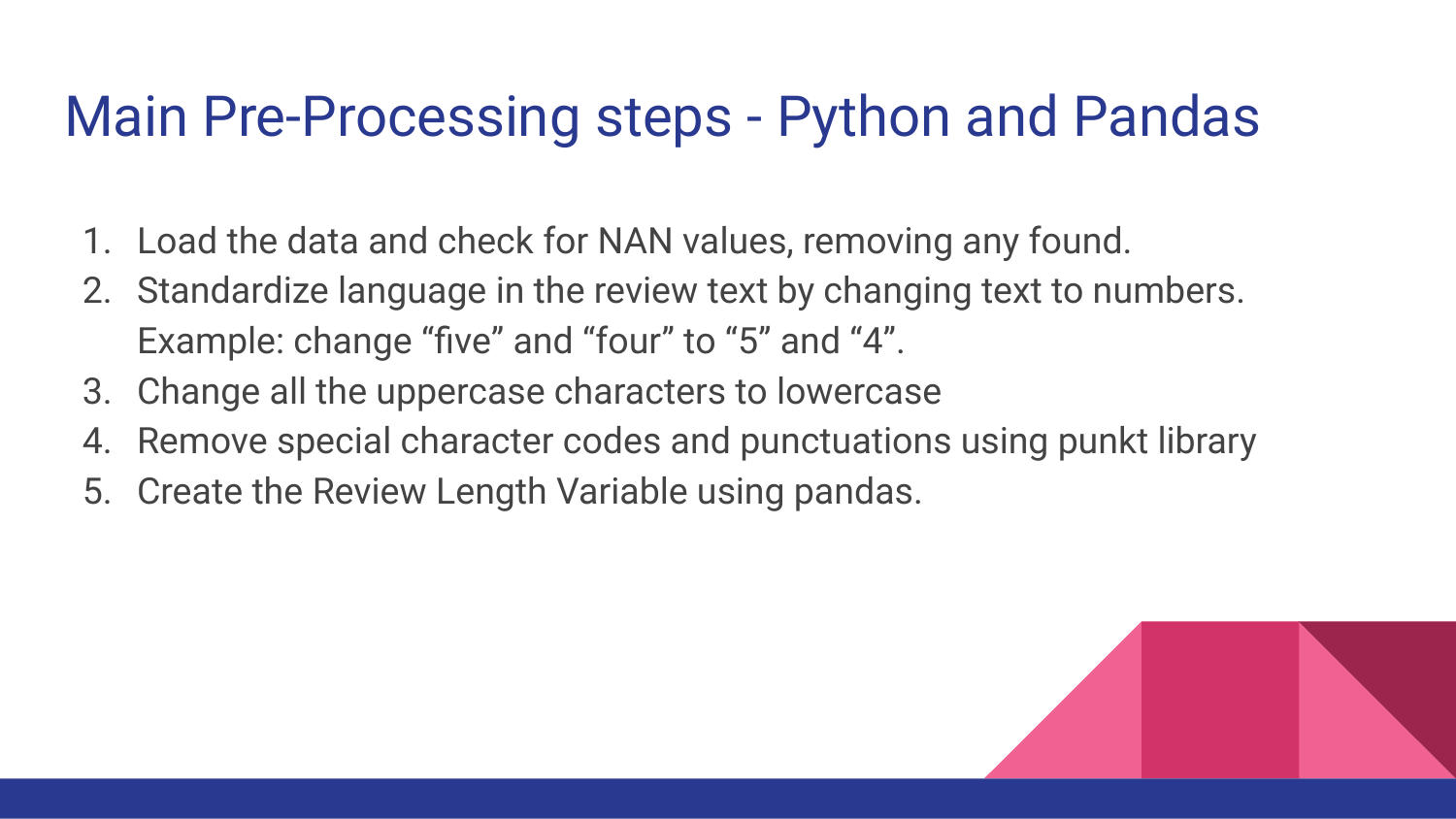

# Main Pre-Processing steps - Python and Pandas
Load the data and check for NAN values, removing any found.
Standardize language in the review text by changing text to numbers. Example: change “five” and “four” to “5” and “4”.
Change all the uppercase characters to lowercase
Remove special character codes and punctuations using punkt library
Create the Review Length Variable using pandas.